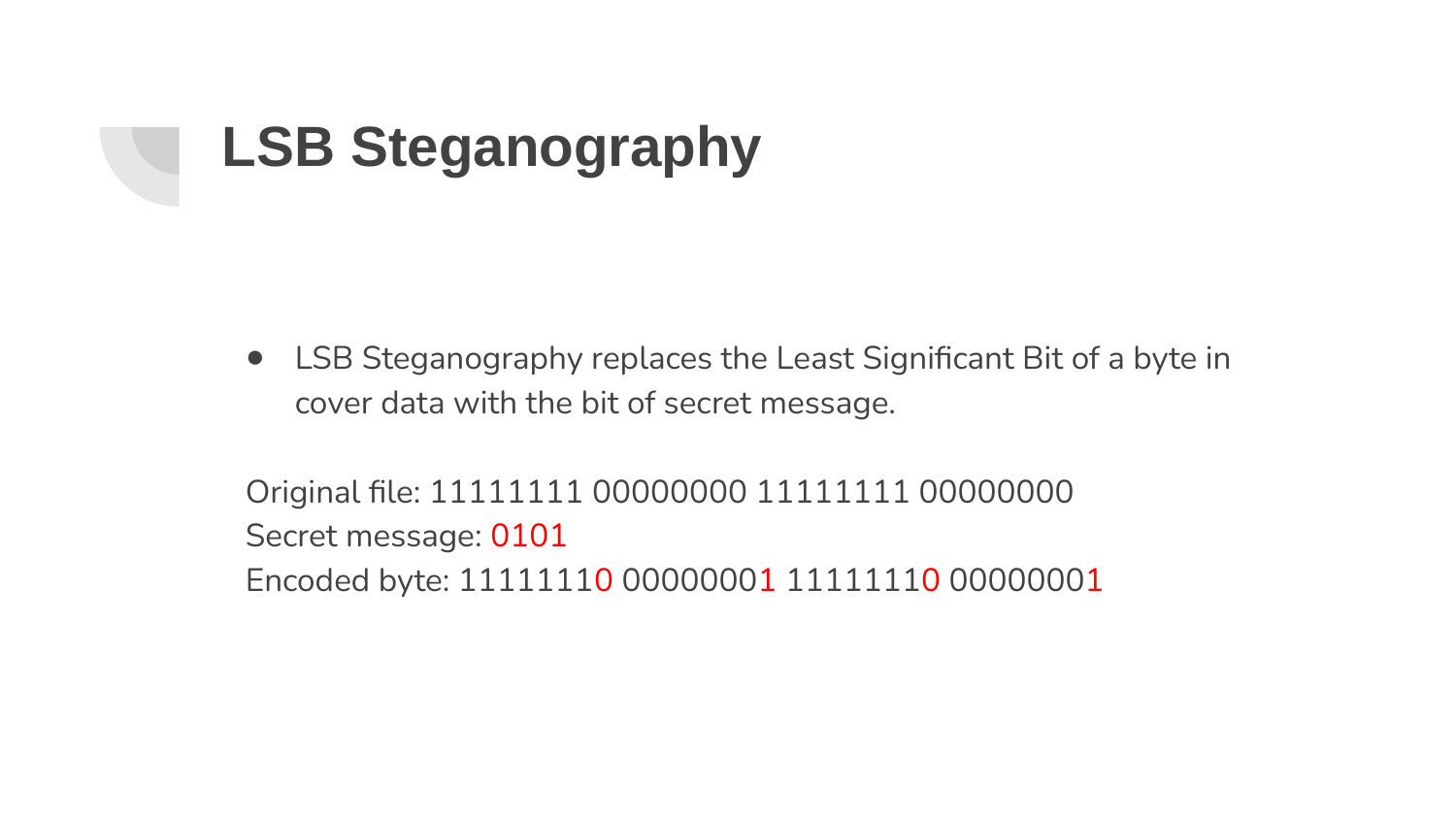

# LSB Steganography
LSB Steganography replaces the Least Significant Bit of a byte in cover data with the bit of secret message.

Original file: 11111111 00000000 11111111 00000000
Secret message: 0101
Encoded byte: 11111110 00000001 11111110 00000001